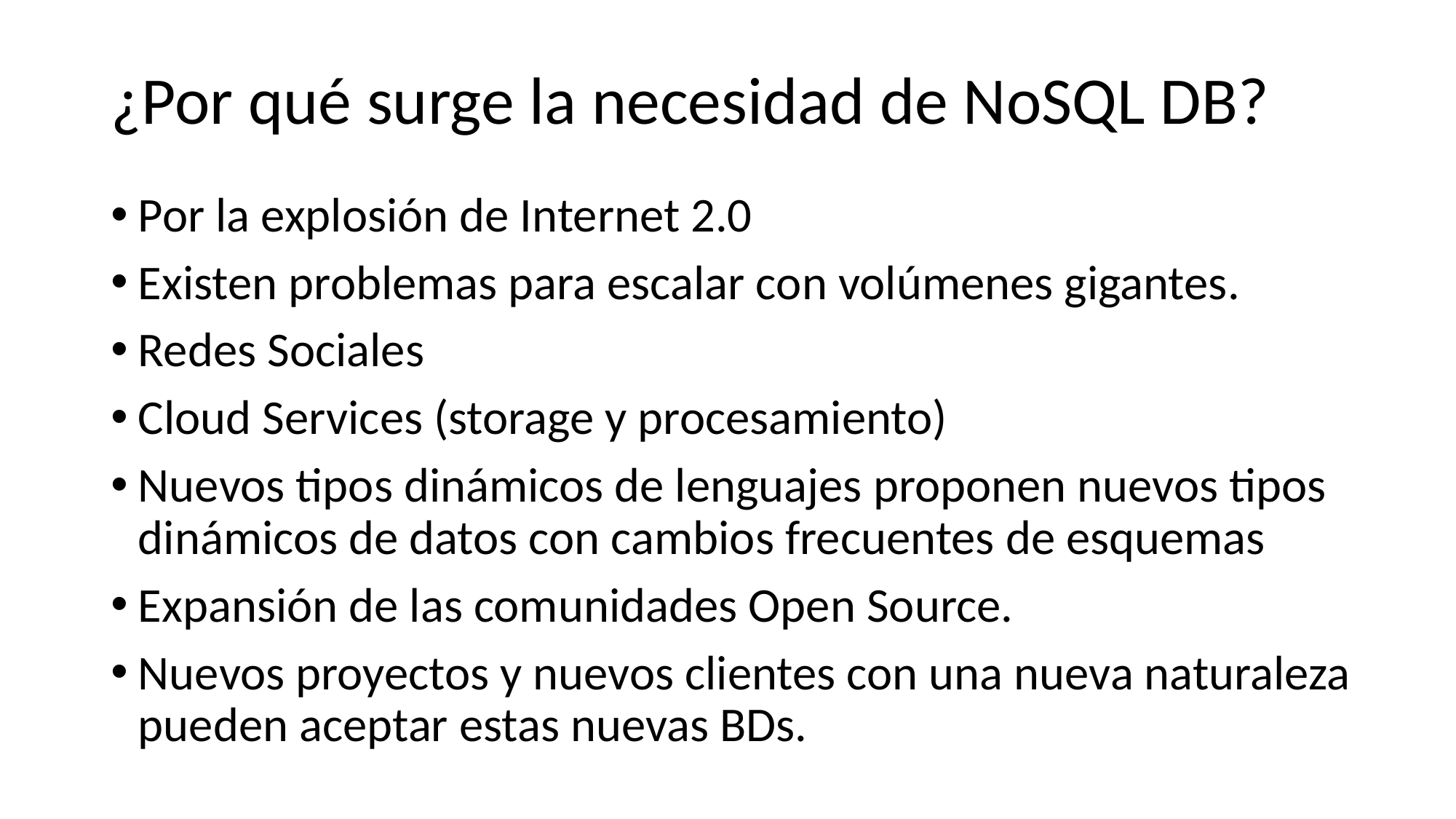

# ¿Por qué surge la necesidad de NoSQL DB?
Por la explosión de Internet 2.0
Existen problemas para escalar con volúmenes gigantes.
Redes Sociales
Cloud Services (storage y procesamiento)
Nuevos tipos dinámicos de lenguajes proponen nuevos tipos dinámicos de datos con cambios frecuentes de esquemas
Expansión de las comunidades Open Source.
Nuevos proyectos y nuevos clientes con una nueva naturaleza pueden aceptar estas nuevas BDs.